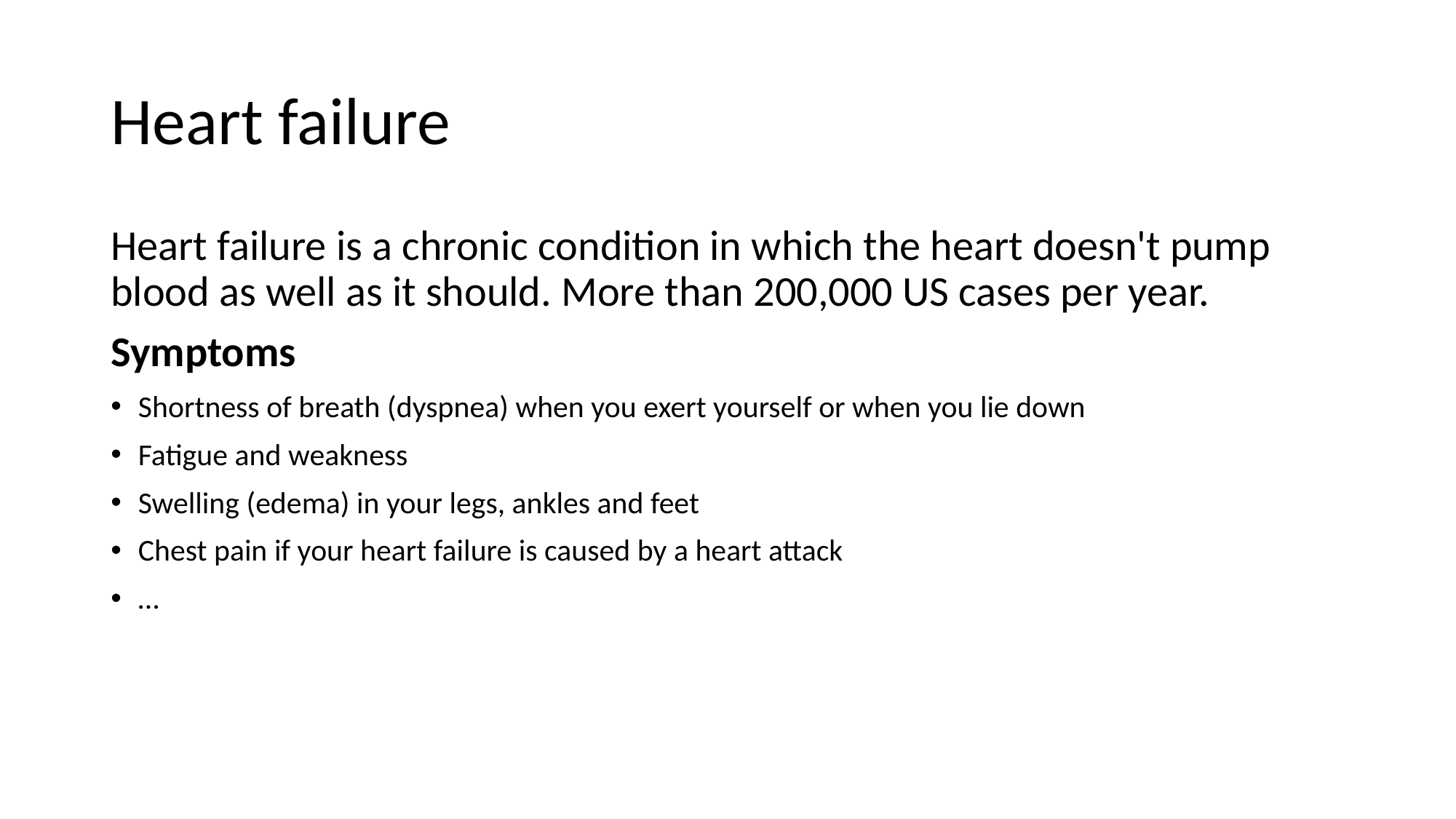

# Heart failure
Heart failure is a chronic condition in which the heart doesn't pump blood as well as it should. More than 200,000 US cases per year.
Symptoms
Shortness of breath (dyspnea) when you exert yourself or when you lie down
Fatigue and weakness
Swelling (edema) in your legs, ankles and feet
Chest pain if your heart failure is caused by a heart attack
…